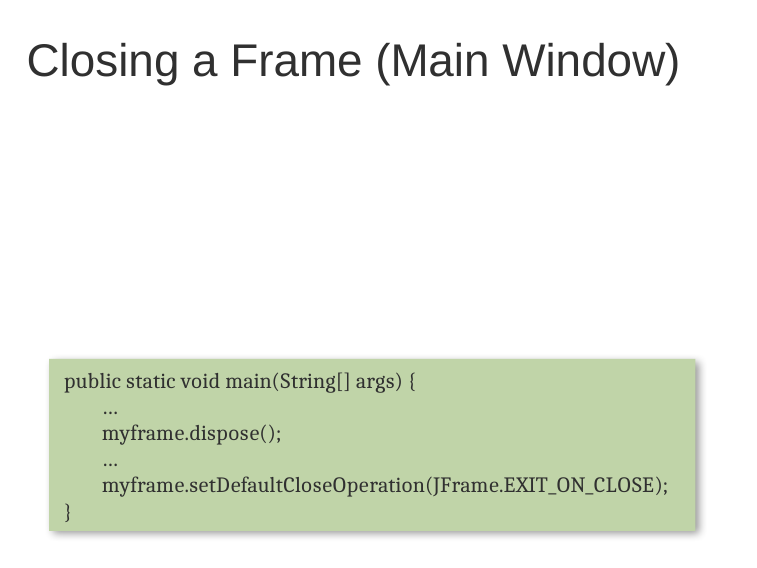

# Closing a Frame (Main Window)
By default, when the user closes a frame with the close button, the frame is hidden.
The frame is then invisible, the frame still exists and the program is not terminated.
If you want to close the window, you can either execute the dispose() method or set the default close behaviour using the setDefaultCloseOperation() method
public static void main(String[] args) {
        …
        myframe.dispose();
        …
        myframe.setDefaultCloseOperation(JFrame.EXIT_ON_CLOSE);
}